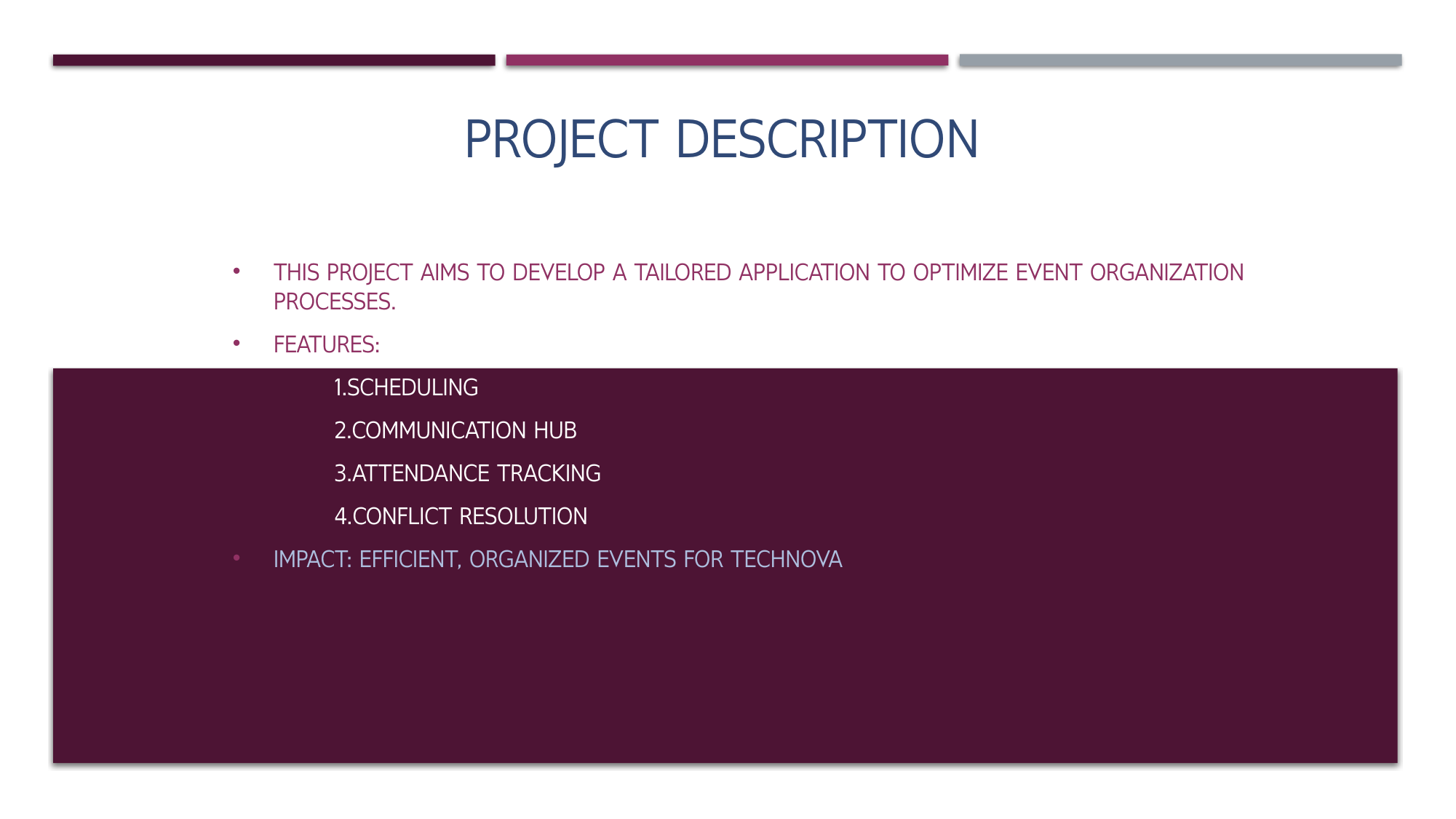

# Project Description
This project aims to develop a tailored application to optimize event organization processes.
Features:
              1.Scheduling
              2.Communication Hub
              3.Attendance Tracking
              4.Conflict Resolution
Impact: Efficient, organized events for Technova